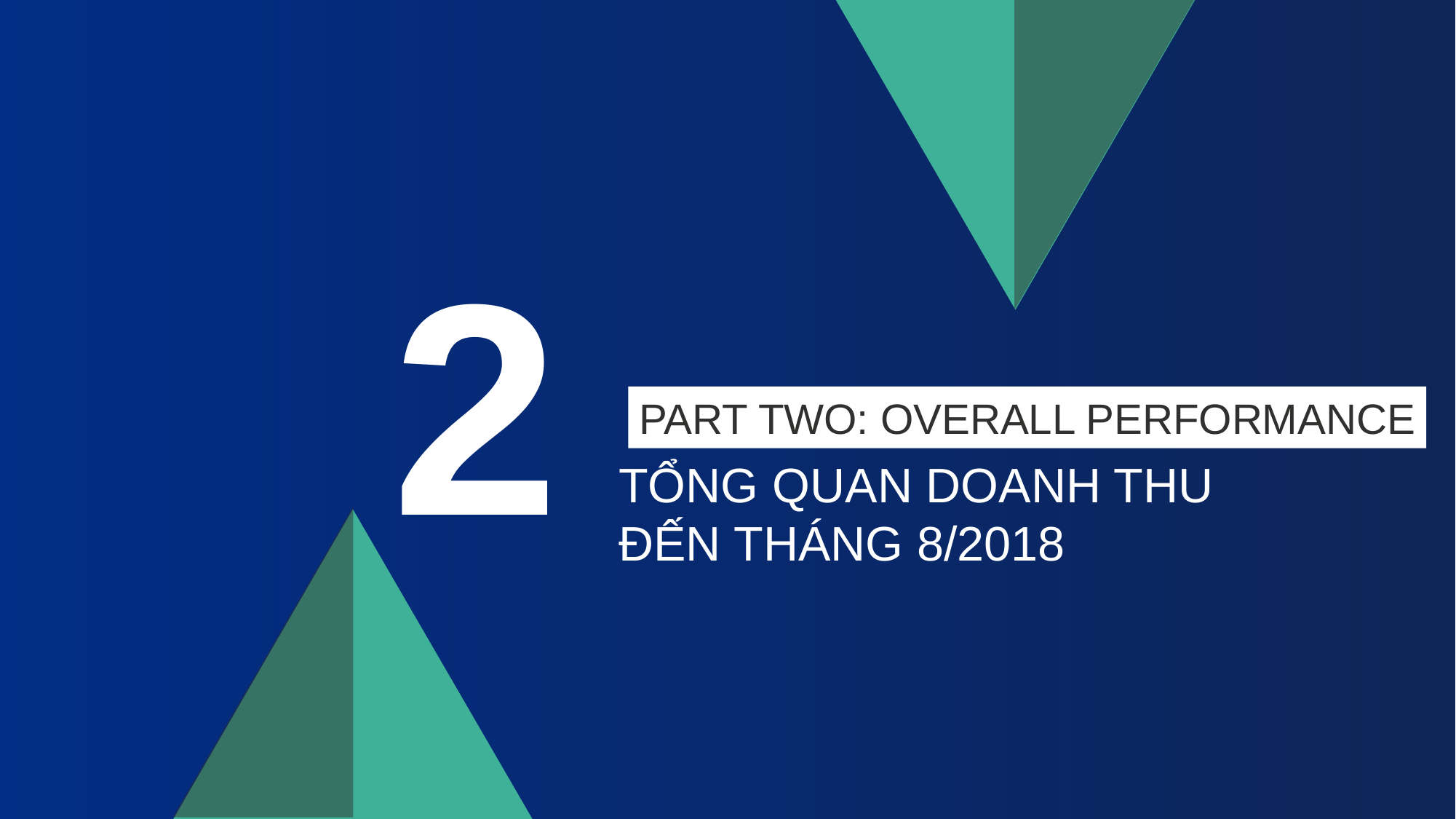

2
PART TWO: OVERALL PERFORMANCE
TỔNG QUAN DOANH THU
ĐẾN THÁNG 8/2018